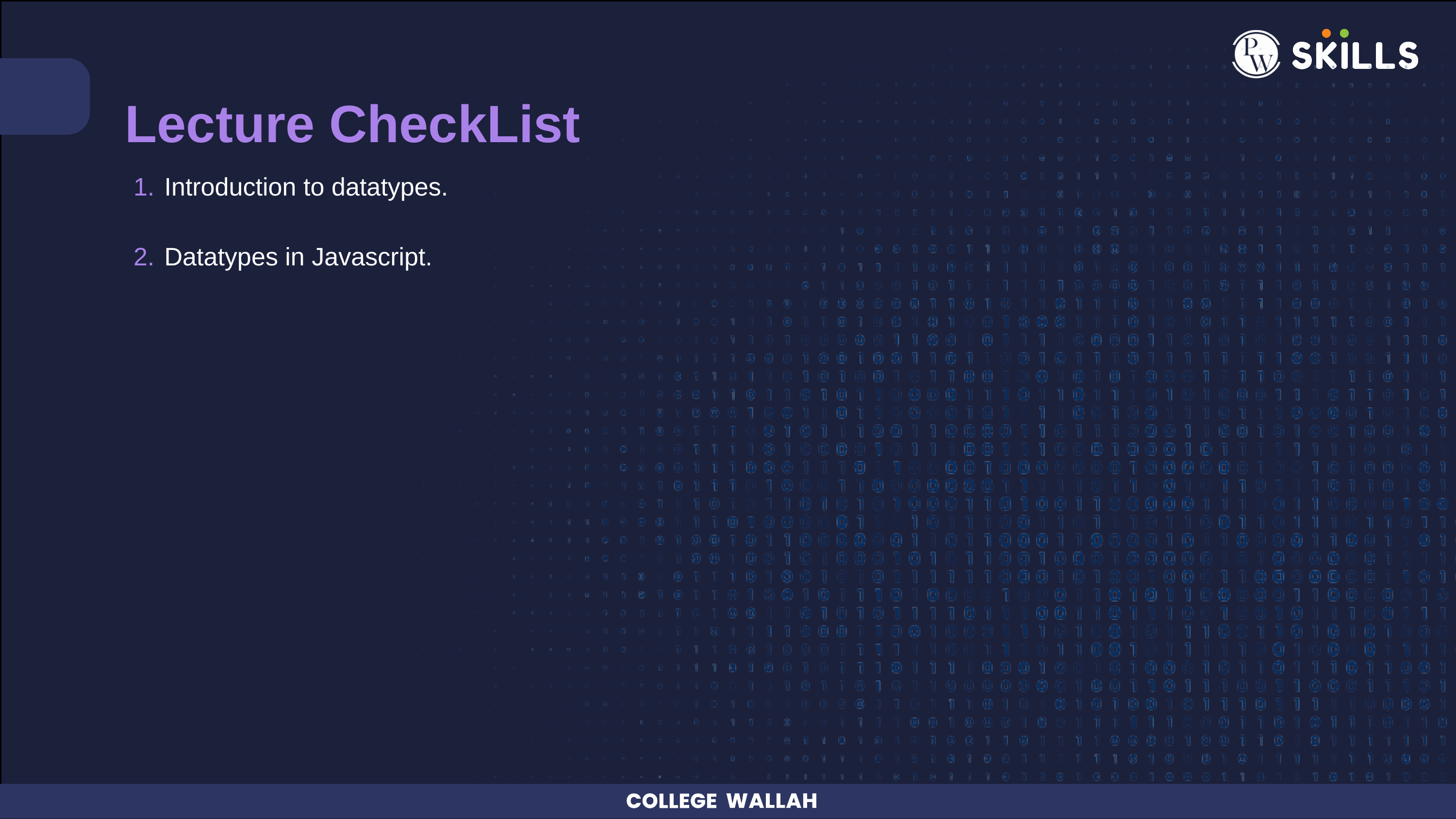

Lecture CheckList
Introduction to datatypes.

Datatypes in Javascript.